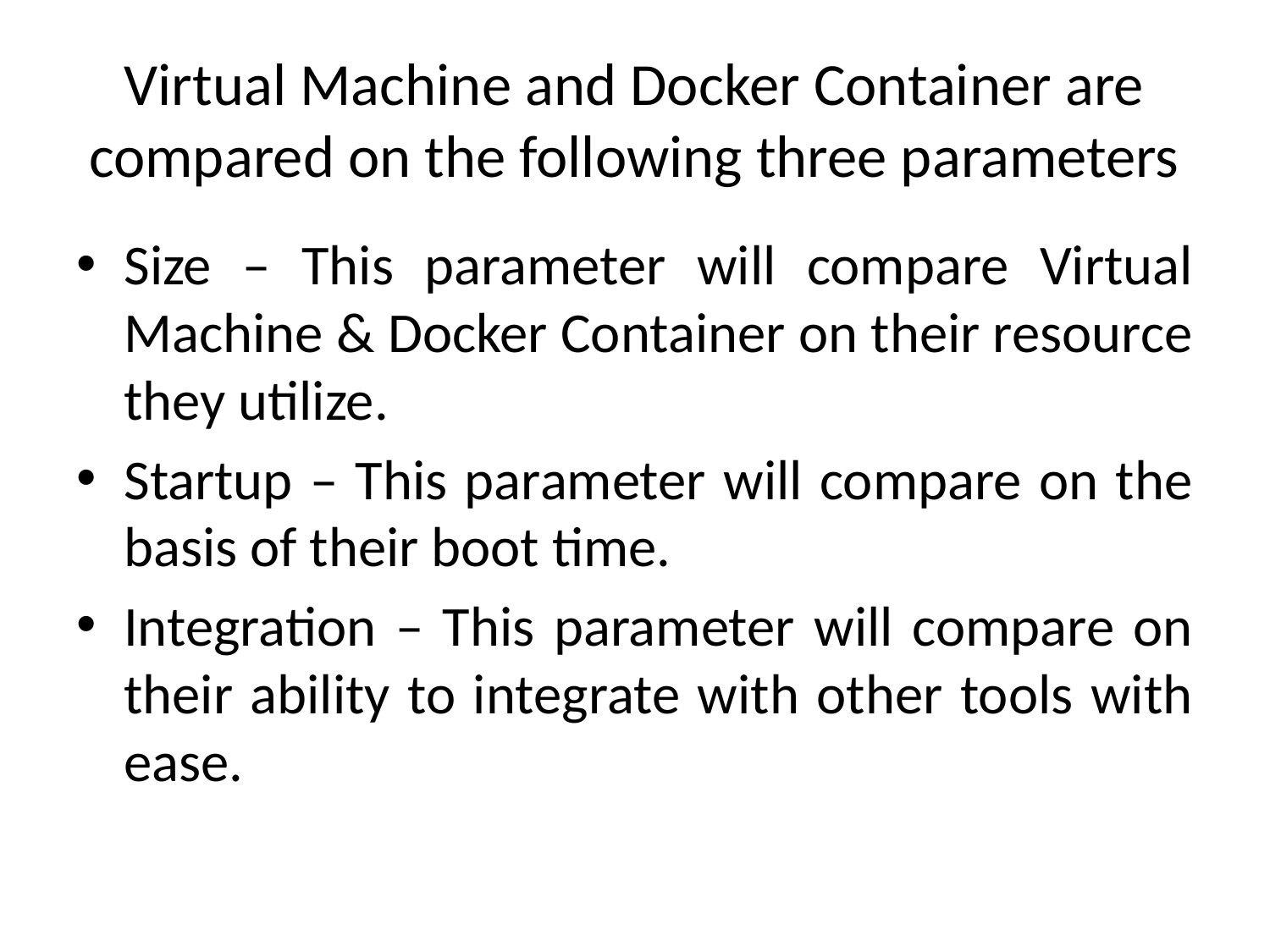

# Virtual Machine and Docker Container are compared on the following three parameters
Size – This parameter will compare Virtual Machine & Docker Container on their resource they utilize.
Startup – This parameter will compare on the basis of their boot time.
Integration – This parameter will compare on their ability to integrate with other tools with ease.